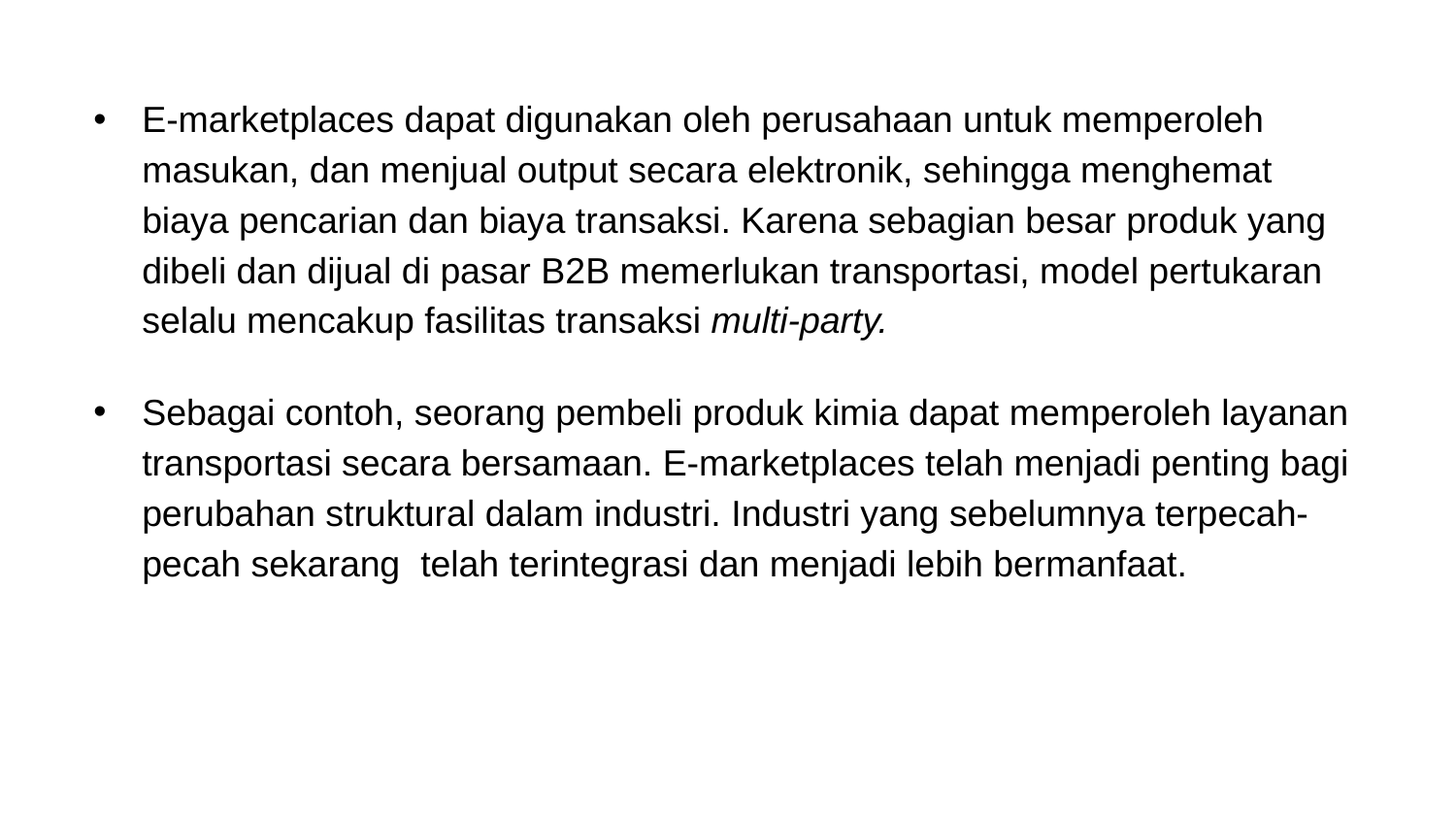

E-marketplaces dapat digunakan oleh perusahaan untuk memperoleh masukan, dan menjual output secara elektronik, sehingga menghemat biaya pencarian dan biaya transaksi. Karena sebagian besar produk yang dibeli dan dijual di pasar B2B memerlukan transportasi, model pertukaran selalu mencakup fasilitas transaksi multi-party.
Sebagai contoh, seorang pembeli produk kimia dapat memperoleh layanan transportasi secara bersamaan. E-marketplaces telah menjadi penting bagi perubahan struktural dalam industri. Industri yang sebelumnya terpecah-pecah sekarang  telah terintegrasi dan menjadi lebih bermanfaat.